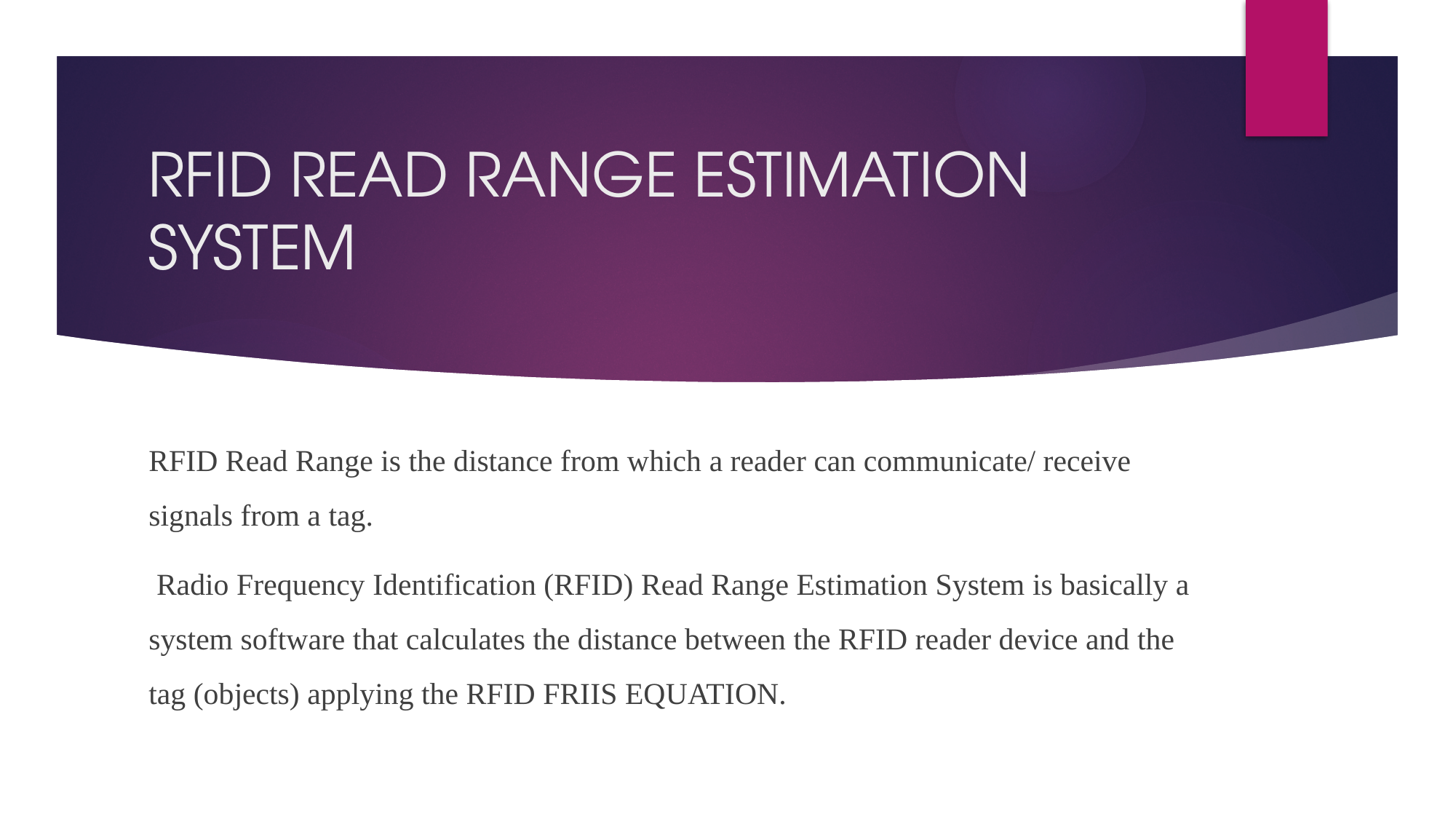

# RFID READ RANGE ESTIMATION SYSTEM
RFID Read Range is the distance from which a reader can communicate/ receive signals from a tag.
 Radio Frequency Identification (RFID) Read Range Estimation System is basically a system software that calculates the distance between the RFID reader device and the tag (objects) applying the RFID FRIIS EQUATION.